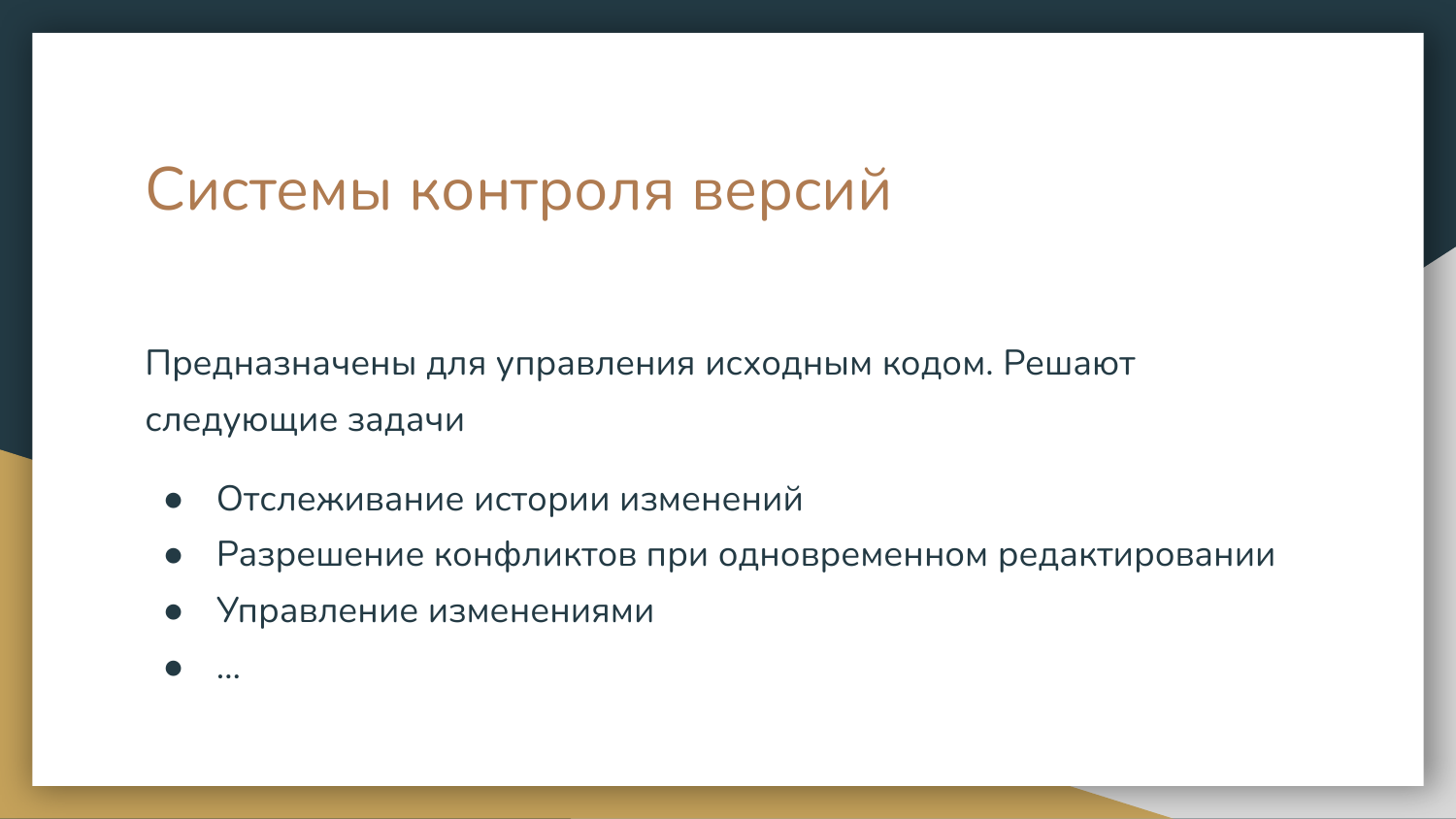

# Системы контроля версий
Предназначены для управления исходным кодом. Решают следующие задачи
Отслеживание истории изменений
Разрешение конфликтов при одновременном редактировании
Управление изменениями
…